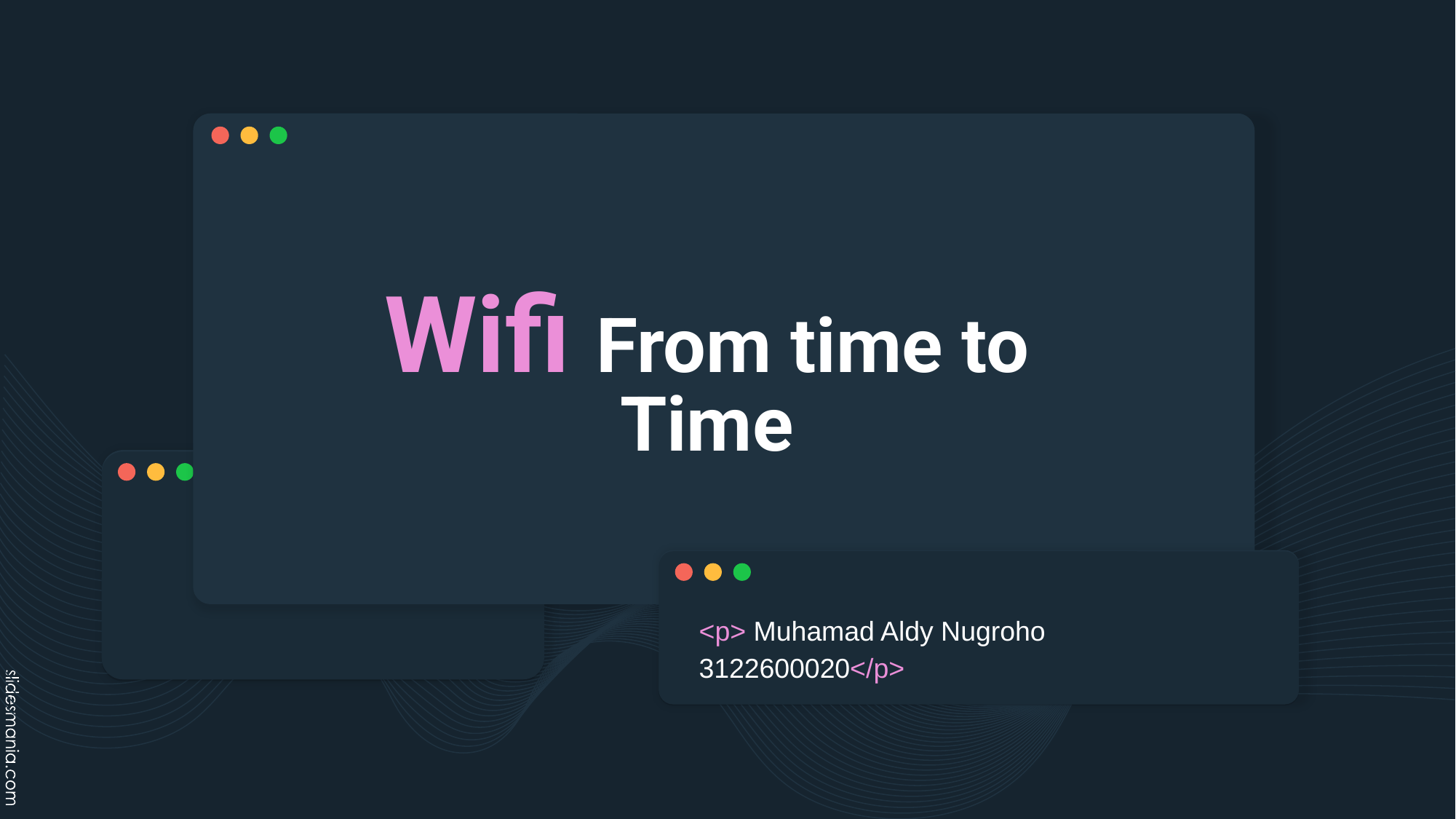

# Wifi From time to Time
<p> Muhamad Aldy Nugroho 		3122600020</p>